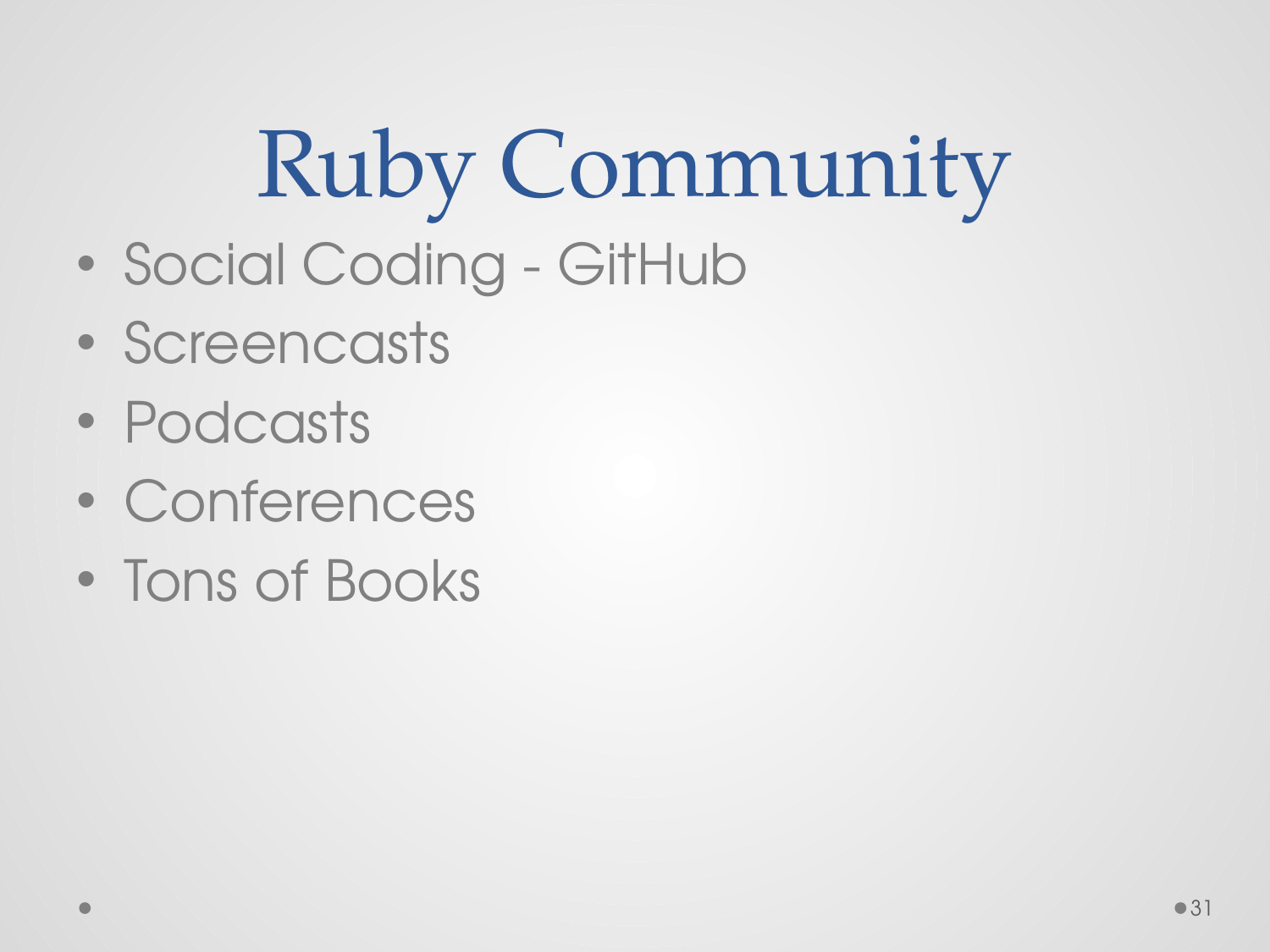

# Ruby Community
Social Coding - GitHub
Screencasts
Podcasts
Conferences
Tons of Books

31